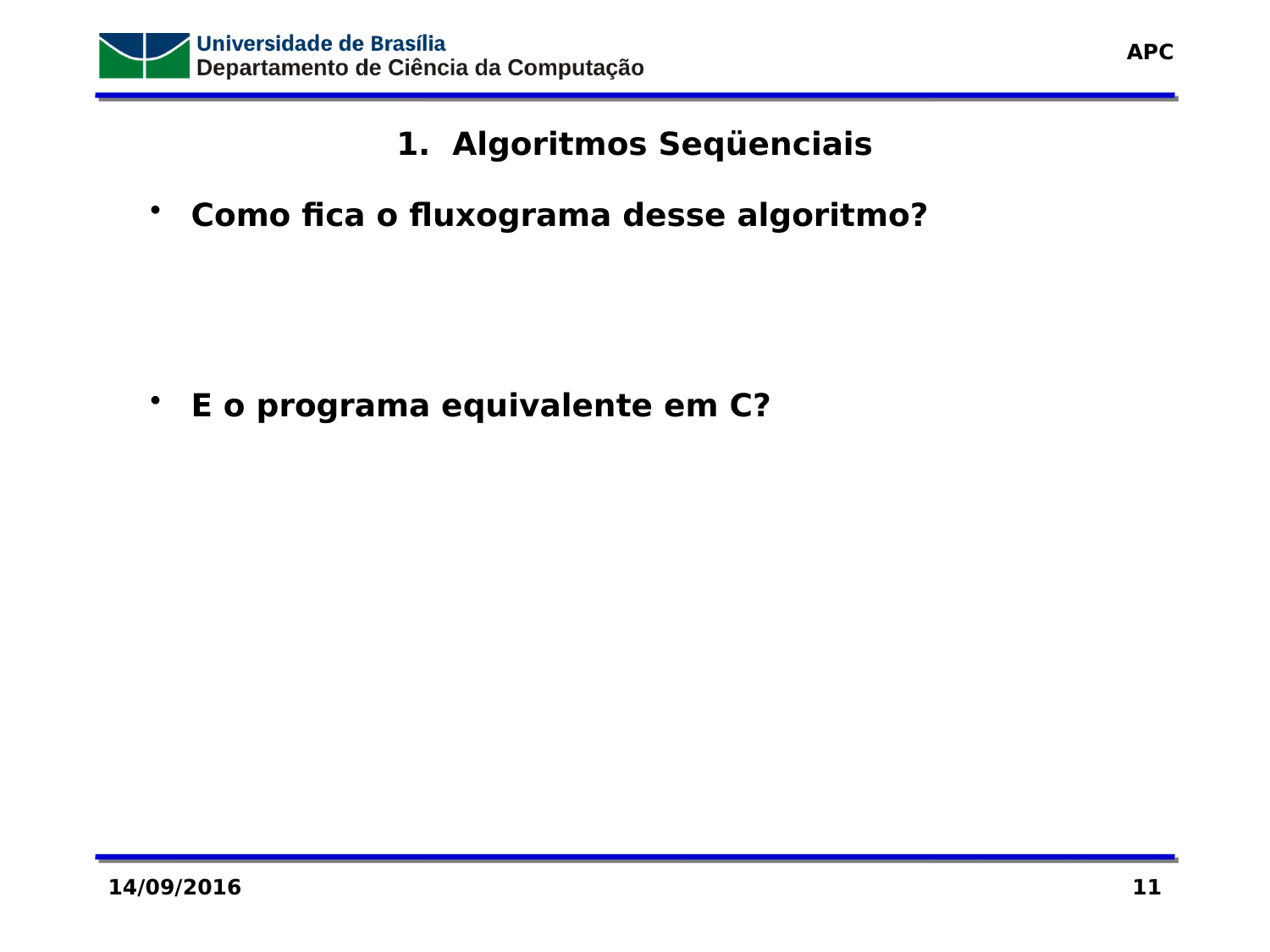

1.  Algoritmos Seqüenciais
 Como fica o fluxograma desse algoritmo?

 E o programa equivalente em C?
14/09/2016
11